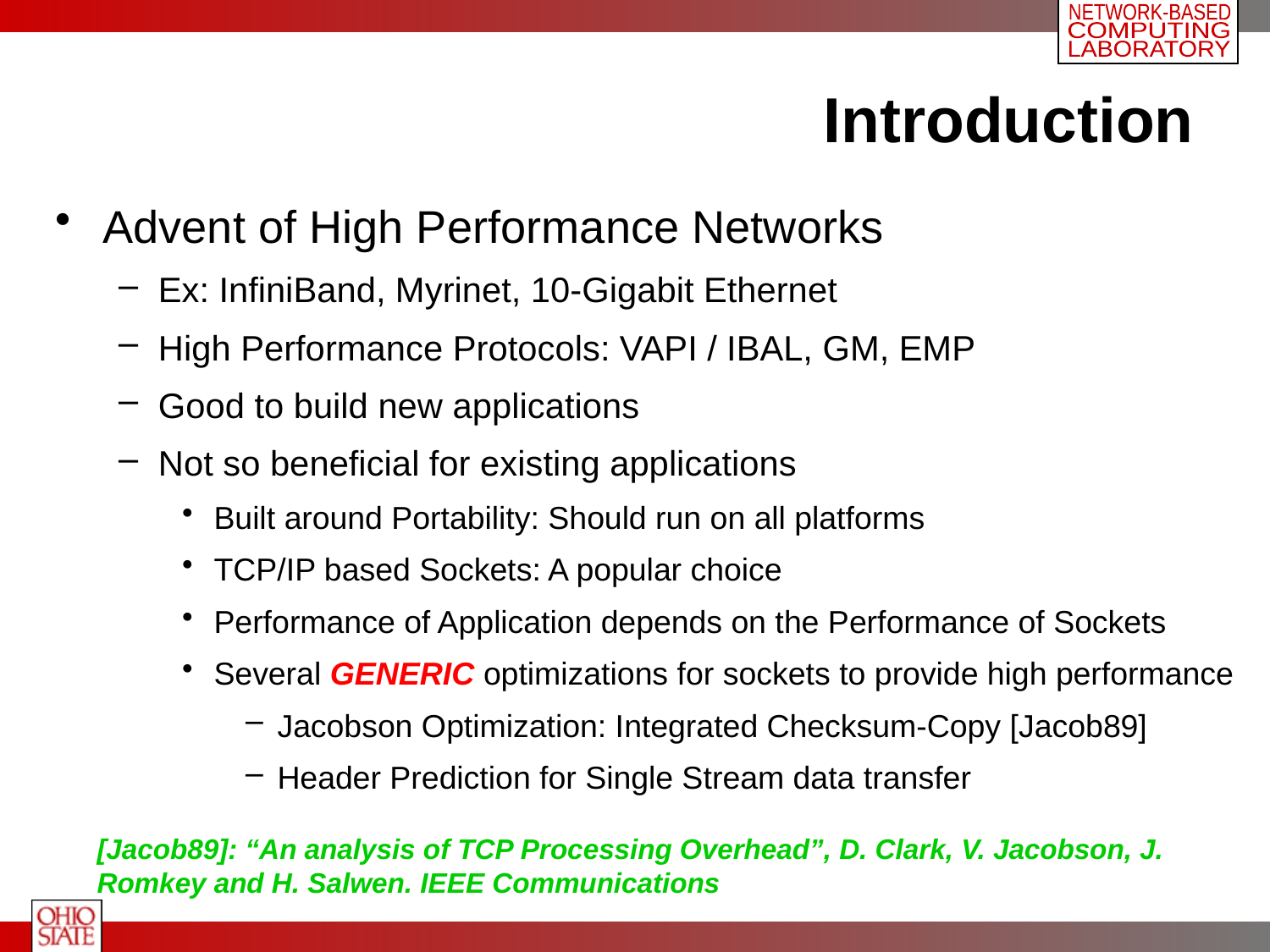

# Introduction
Advent of High Performance Networks
Ex: InfiniBand, Myrinet, 10-Gigabit Ethernet
High Performance Protocols: VAPI / IBAL, GM, EMP
Good to build new applications
Not so beneficial for existing applications
Built around Portability: Should run on all platforms
TCP/IP based Sockets: A popular choice
Performance of Application depends on the Performance of Sockets
Several GENERIC optimizations for sockets to provide high performance
Jacobson Optimization: Integrated Checksum-Copy [Jacob89]
Header Prediction for Single Stream data transfer
[Jacob89]: “An analysis of TCP Processing Overhead”, D. Clark, V. Jacobson, J. Romkey and H. Salwen. IEEE Communications